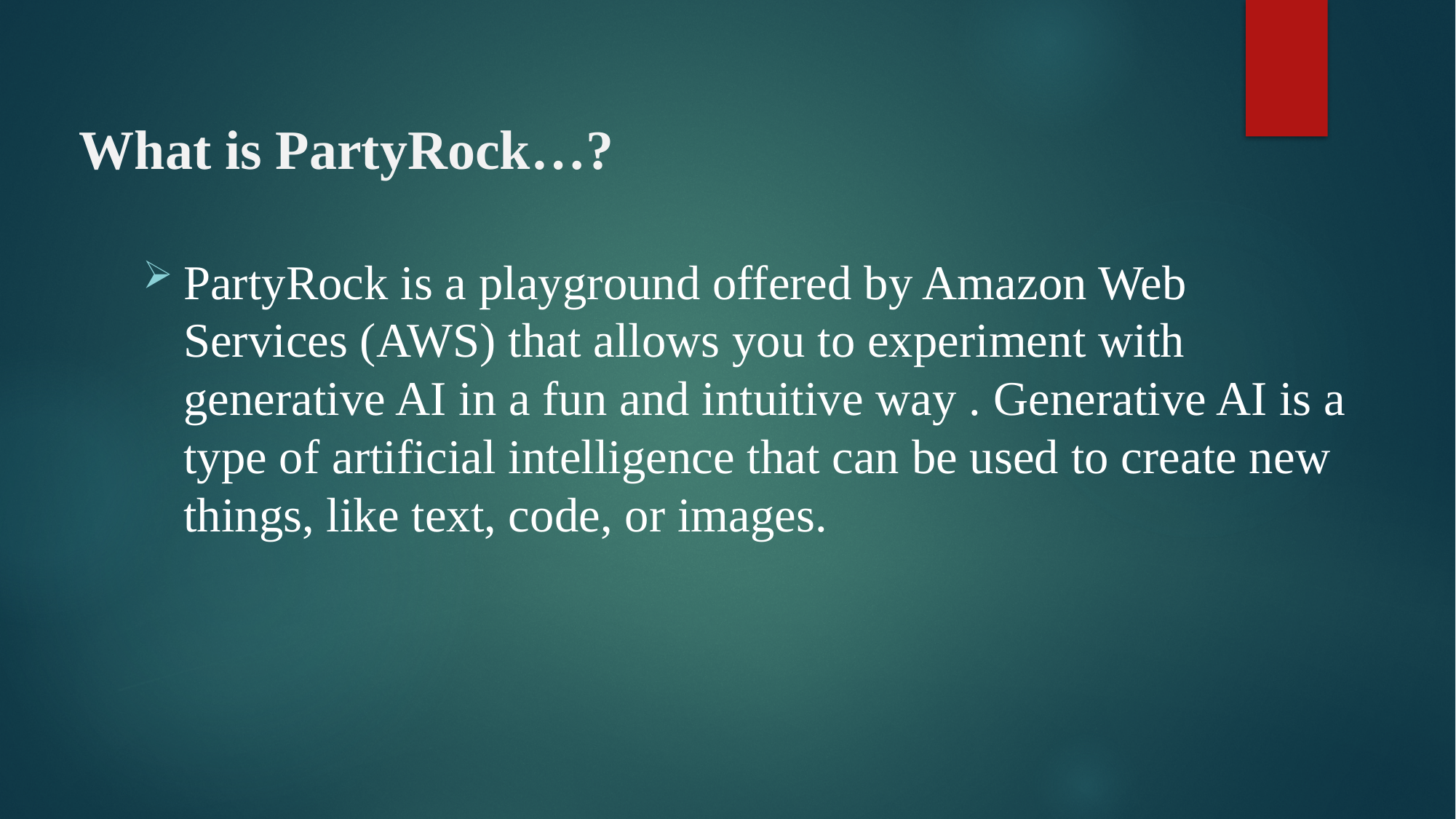

# What is PartyRock…?
PartyRock is a playground offered by Amazon Web Services (AWS) that allows you to experiment with generative AI in a fun and intuitive way . Generative AI is a type of artificial intelligence that can be used to create new things, like text, code, or images.